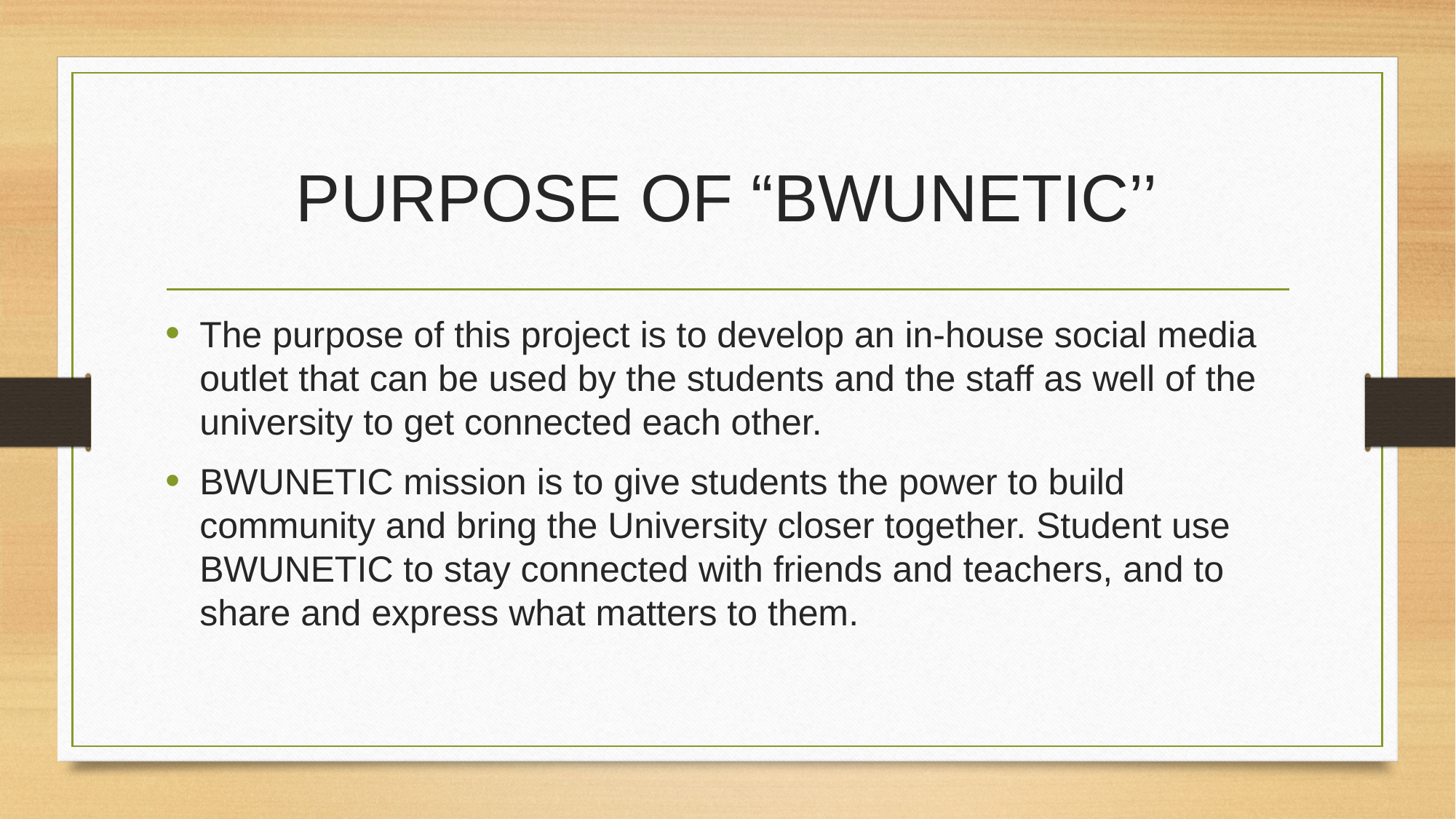

# PURPOSE OF “BWUNETIC’’
The purpose of this project is to develop an in-house social media outlet that can be used by the students and the staff as well of the university to get connected each other.
BWUNETIC mission is to give students the power to build community and bring the University closer together. Student use BWUNETIC to stay connected with friends and teachers, and to share and express what matters to them.